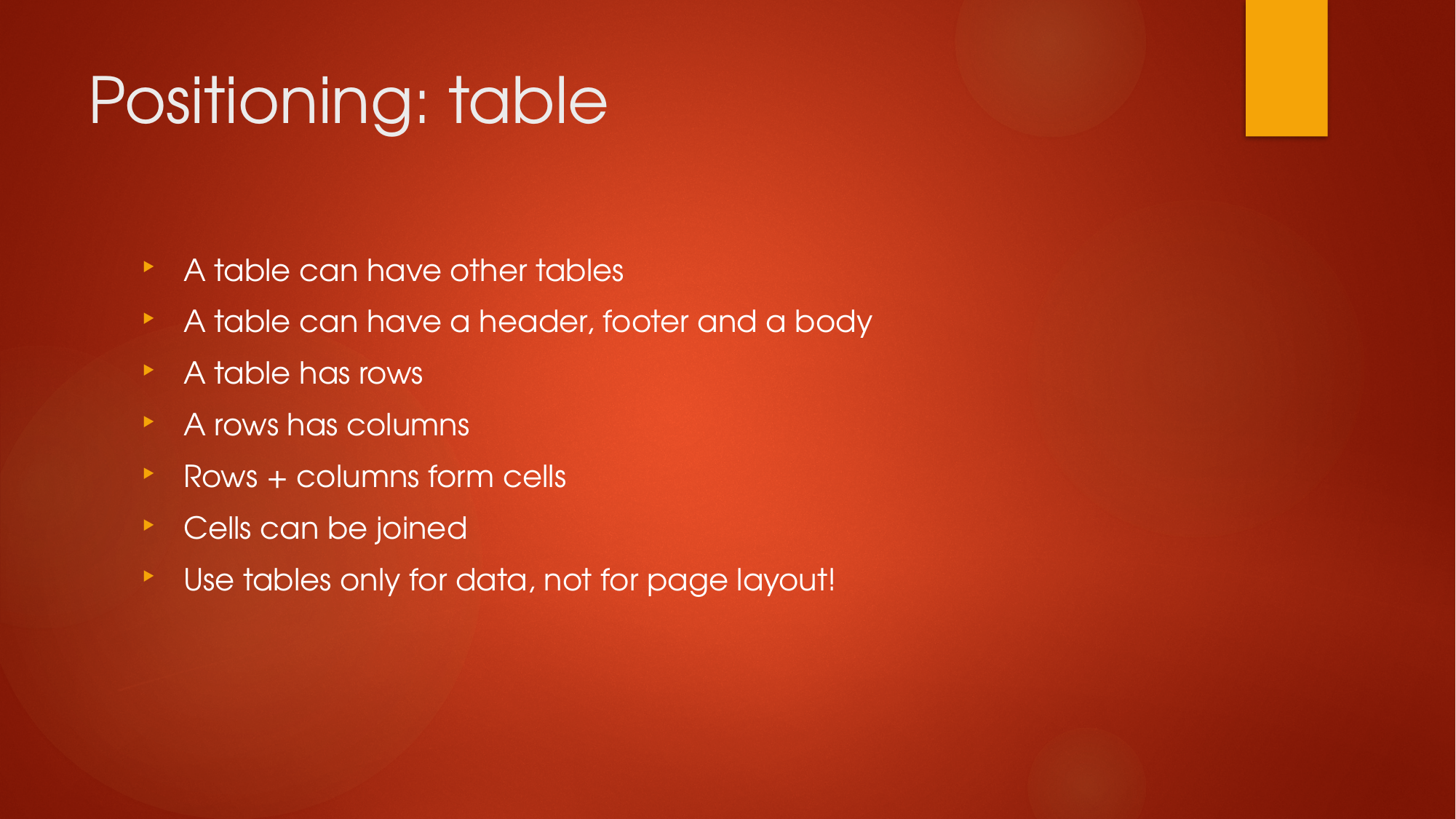

# Positioning: table
A table can have other tables
A table can have a header, footer and a body
A table has rows
A rows has columns
Rows + columns form cells
Cells can be joined
Use tables only for data, not for page layout!